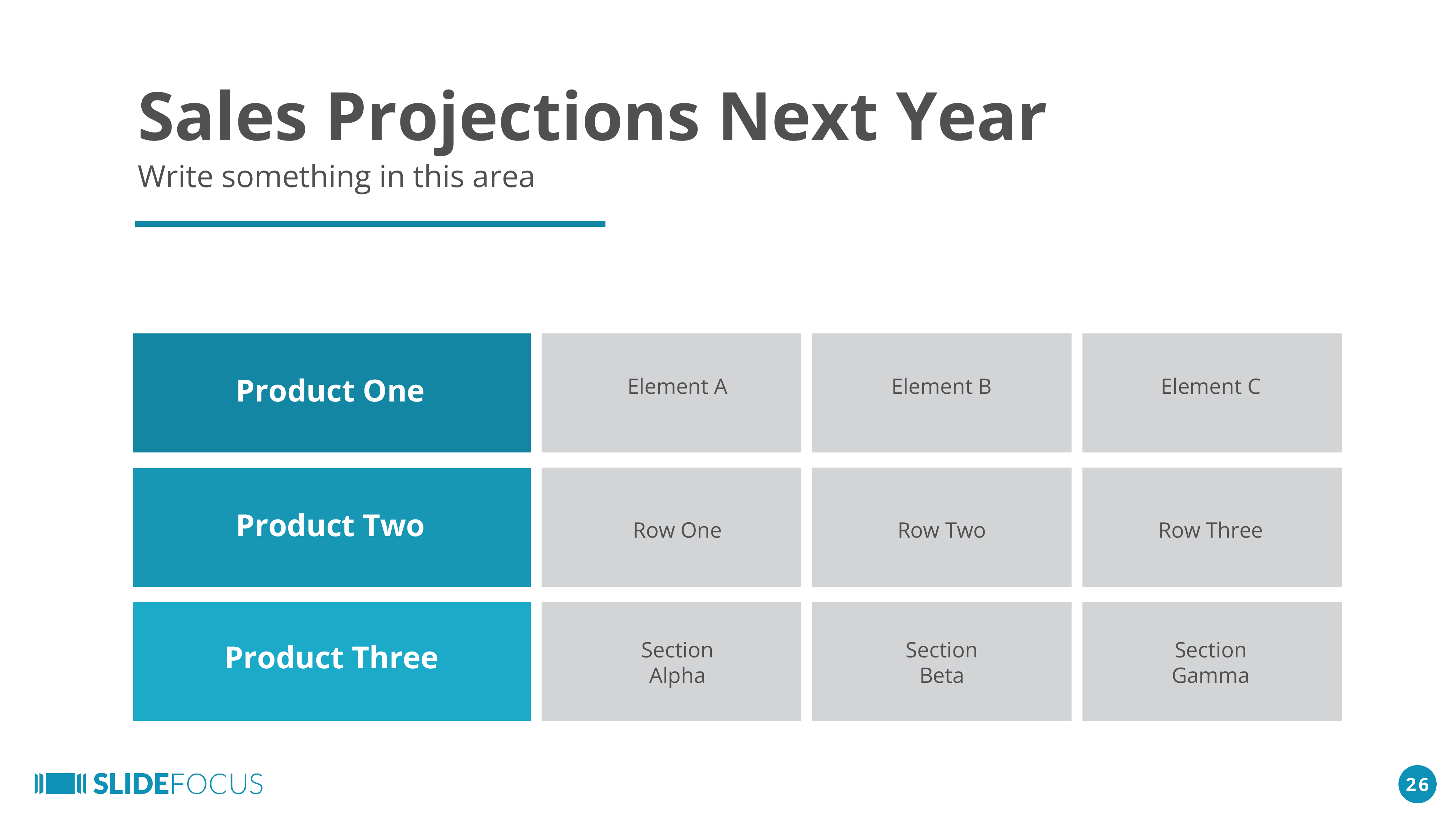

Sales Projections Next Year
Write something in this area

Product One
Element A
Element B
Element C

Product Two
Row One
Row Two
Row Three

Section Alpha
Section Beta
Section Gamma
Product Three